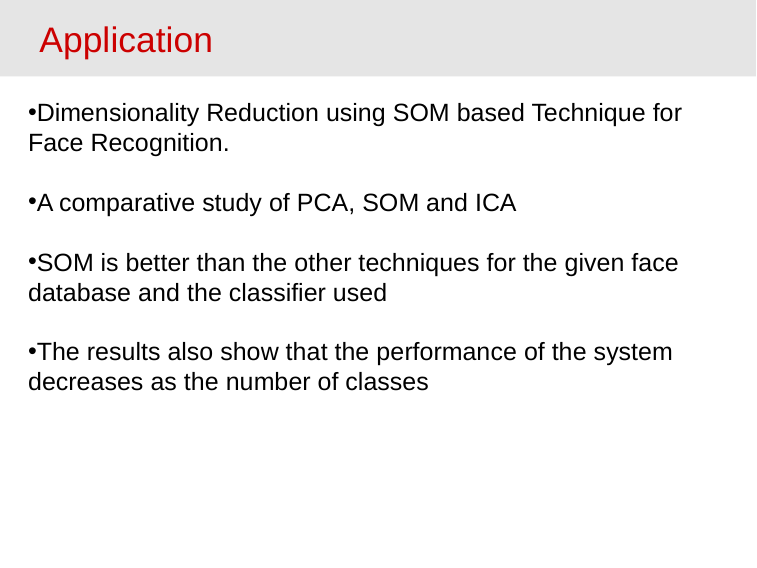

# Application
Dimensionality Reduction using SOM based Technique for Face Recognition.

A comparative study of PCA, SOM and ICA

SOM is better than the other techniques for the given face database and the classifier used

The results also show that the performance of the system decreases as the number of classes